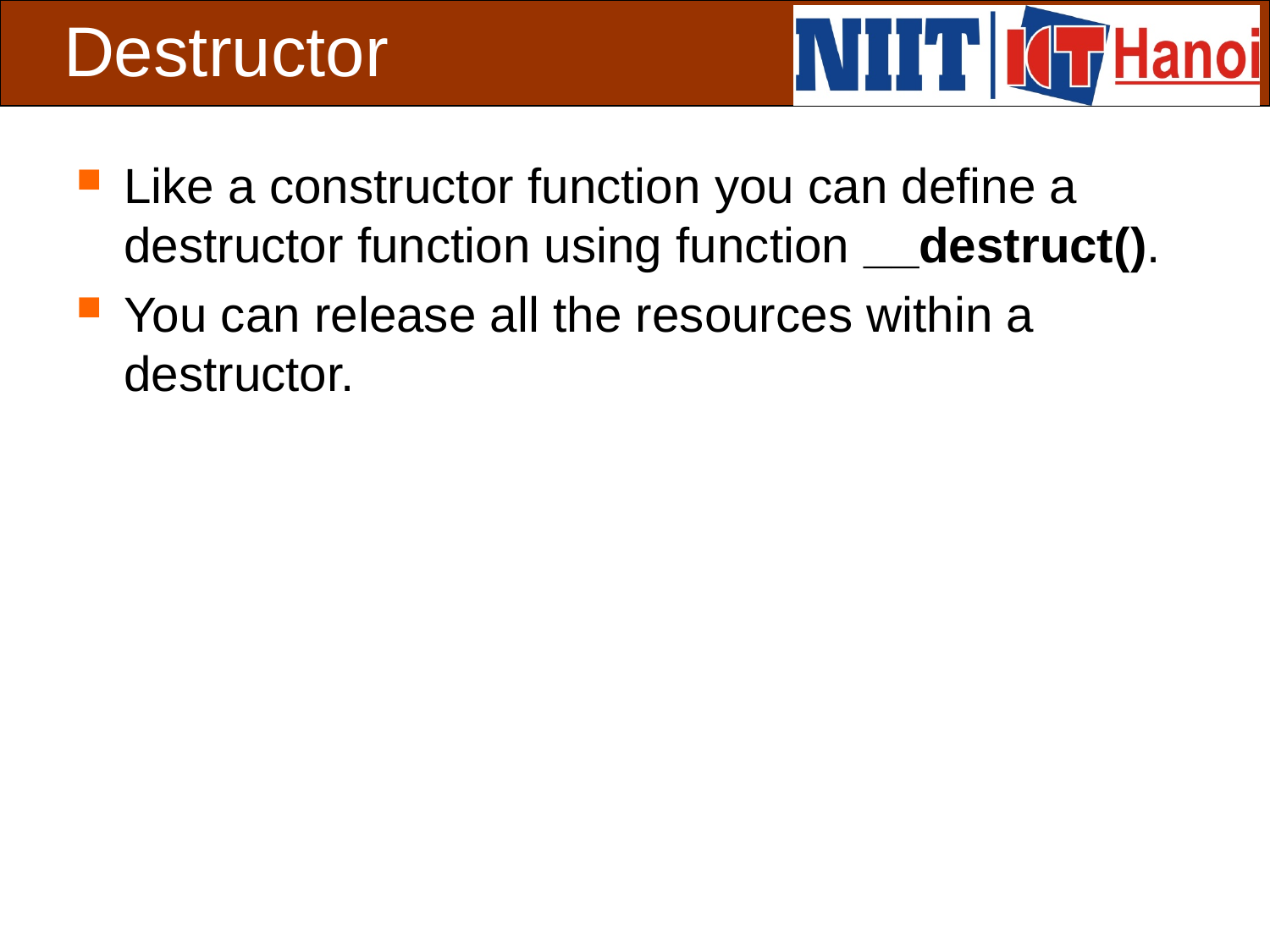

# Destructor
Like a constructor function you can define a destructor function using function __destruct().
You can release all the resources within a destructor.
 Slide 12 of 19